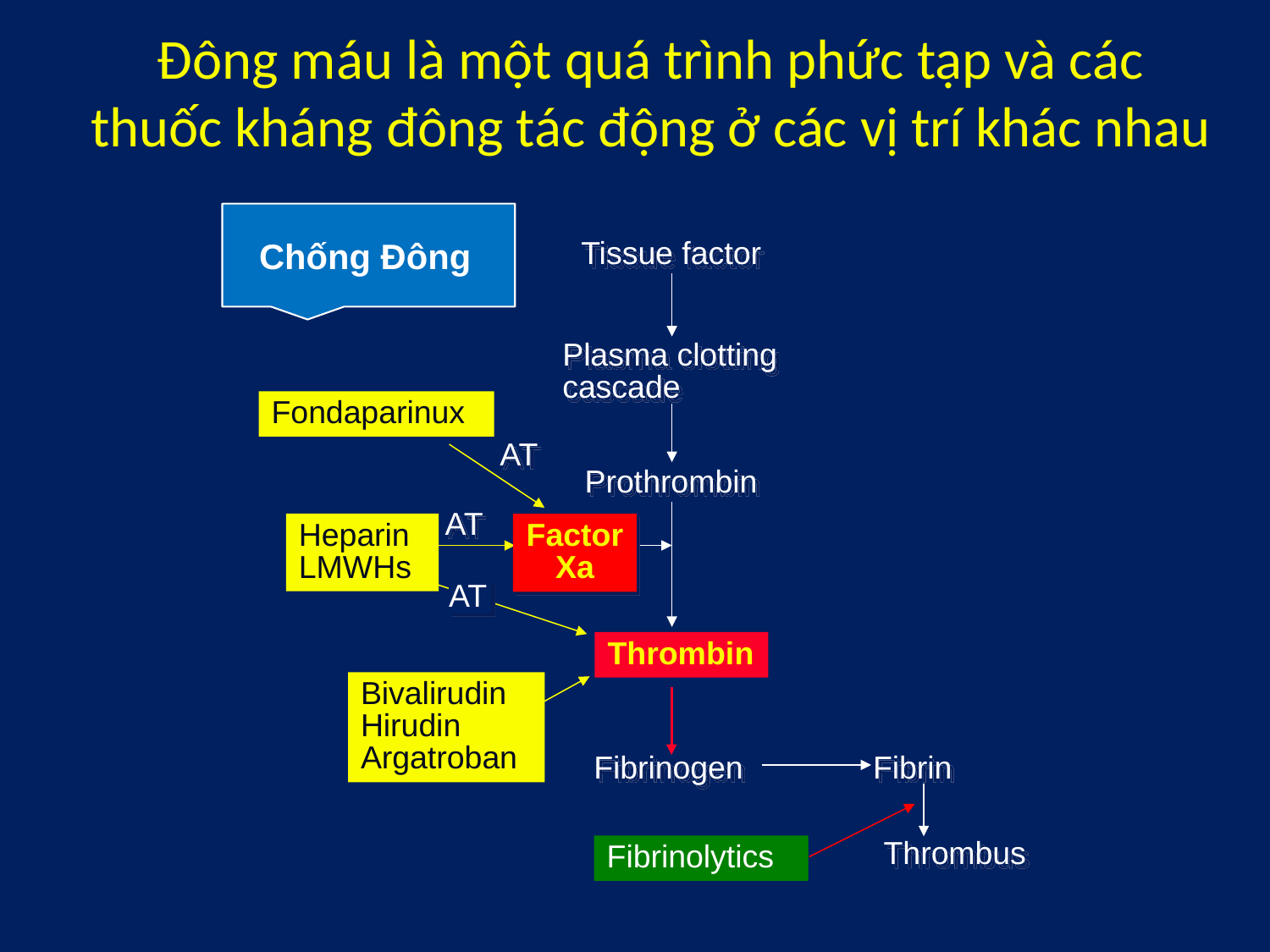

# Đông máu là một quá trình phức tạp và các thuốc kháng đông tác động ở các vị trí khác nhau

Chống Đông
Tissue factor
Plasma clotting
cascade
Fondaparinux
AT
Prothrombin
AT
Heparin
LMWHs
Factor
Xa
AT
Thrombin
Bivalirudin
Hirudin
Argatroban
Fibrinogen
Fibrin
Thrombus
Fibrinolytics